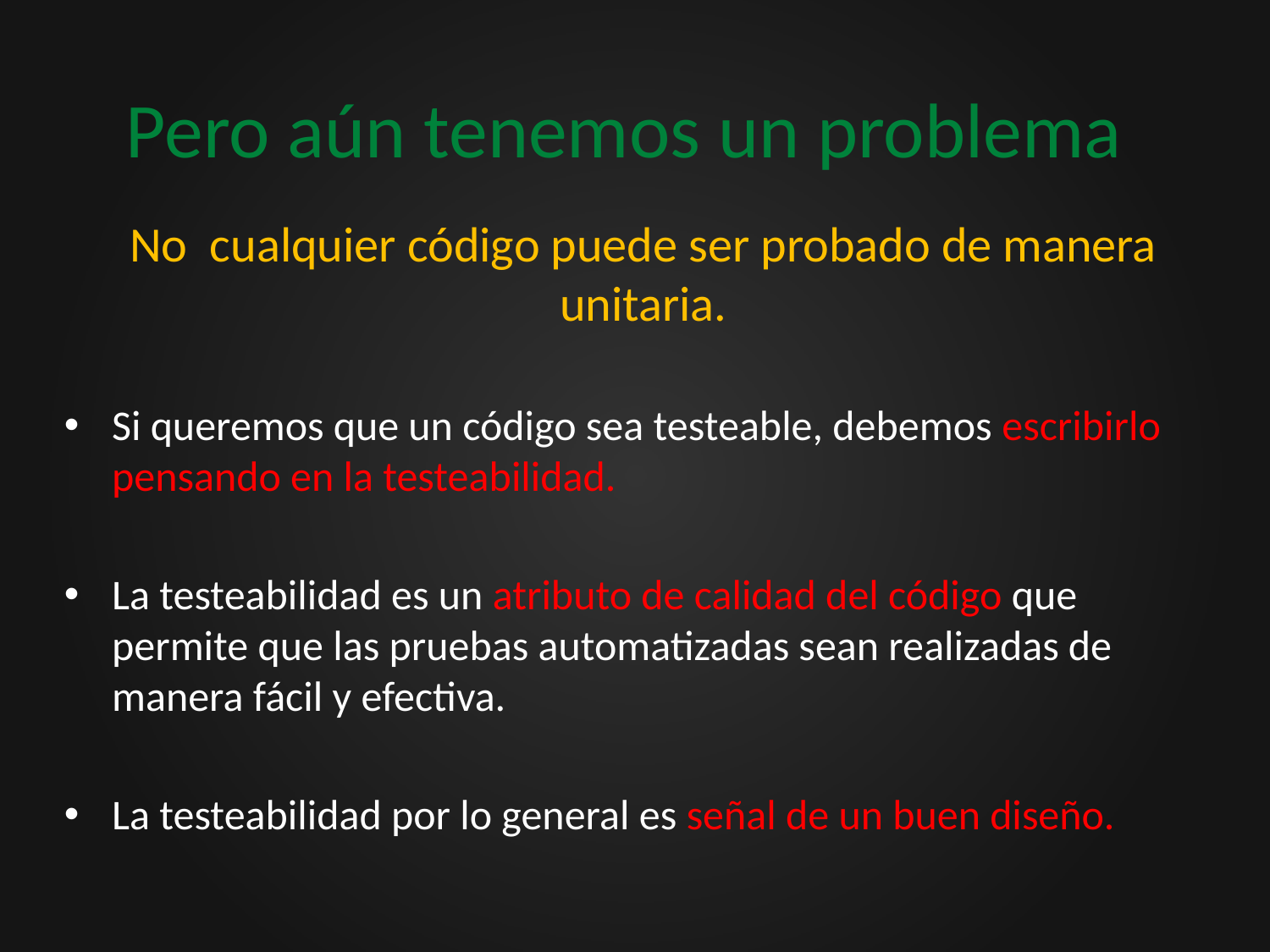

# Pero aún tenemos un problema
No  cualquier código puede ser probado de manera unitaria.

Si queremos que un código sea testeable, debemos escribirlo pensando en la testeabilidad.

La testeabilidad es un atributo de calidad del código que permite que las pruebas automatizadas sean realizadas de manera fácil y efectiva.

La testeabilidad por lo general es señal de un buen diseño.